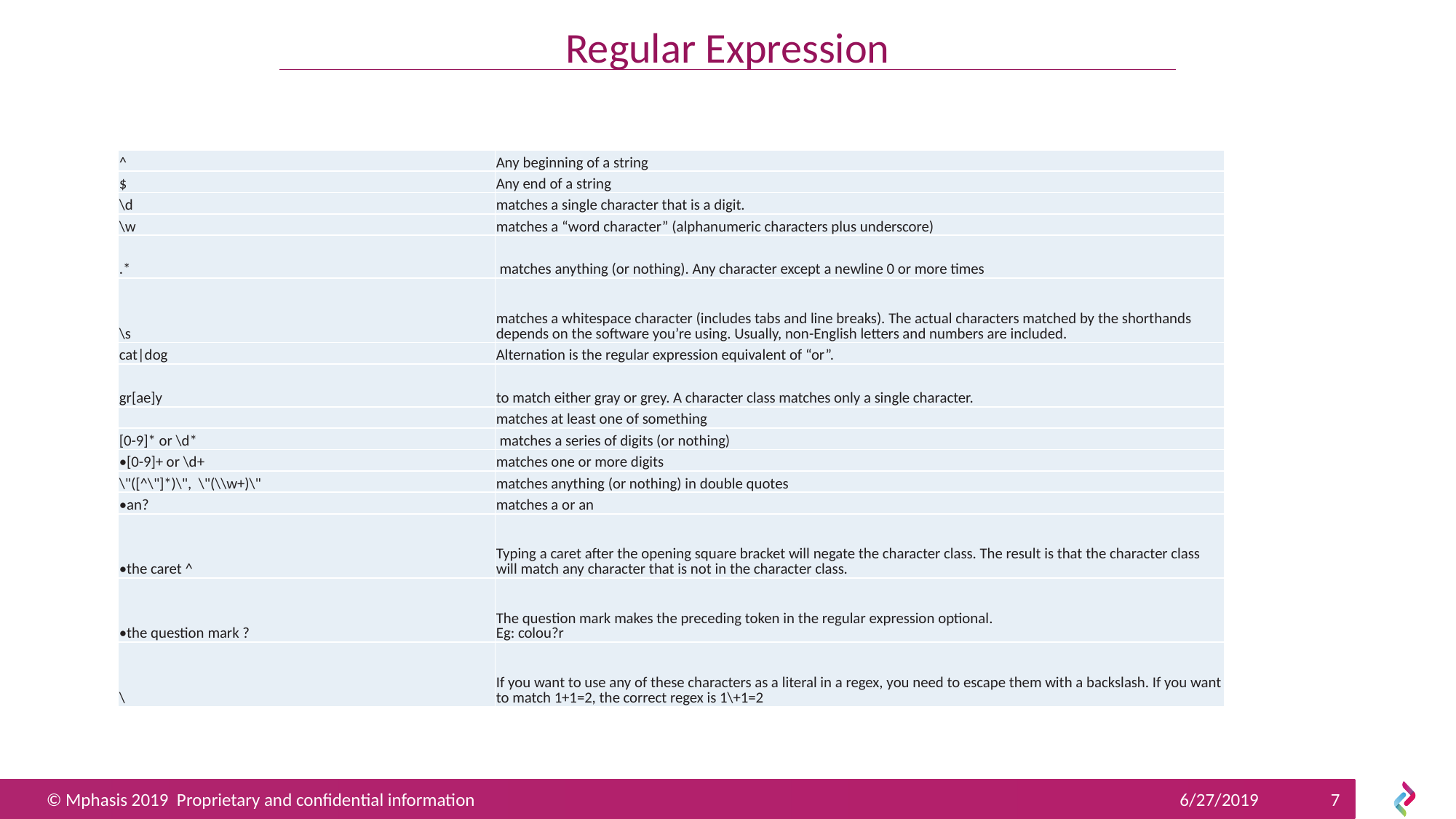

# Regular Expression
| ^ | Any beginning of a string |
| --- | --- |
| $ | Any end of a string |
| \d | matches a single character that is a digit. |
| \w | matches a “word character” (alphanumeric characters plus underscore) |
| .\* | matches anything (or nothing). Any character except a newline 0 or more times |
| \s | matches a whitespace character (includes tabs and line breaks). The actual characters matched by the shorthands depends on the software you’re using. Usually, non-English letters and numbers are included. |
| cat|dog | Alternation is the regular expression equivalent of “or”. |
| gr[ae]y | to match either gray or grey. A character class matches only a single character. |
|  | matches at least one of something |
| [0-9]\* or \d\* | matches a series of digits (or nothing) |
| •[0-9]+ or \d+ | matches one or more digits |
| \"([^\"]\*)\", \"(\\w+)\" | matches anything (or nothing) in double quotes |
| •an? | matches a or an |
| •the caret ^ | Typing a caret after the opening square bracket will negate the character class. The result is that the character class will match any character that is not in the character class. |
| •the question mark ? | The question mark makes the preceding token in the regular expression optional. Eg: colou?r |
| \ | If you want to use any of these characters as a literal in a regex, you need to escape them with a backslash. If you want to match 1+1=2, the correct regex is 1\+1=2 |
Cucumber Regular Expressions

6/27/2019
7